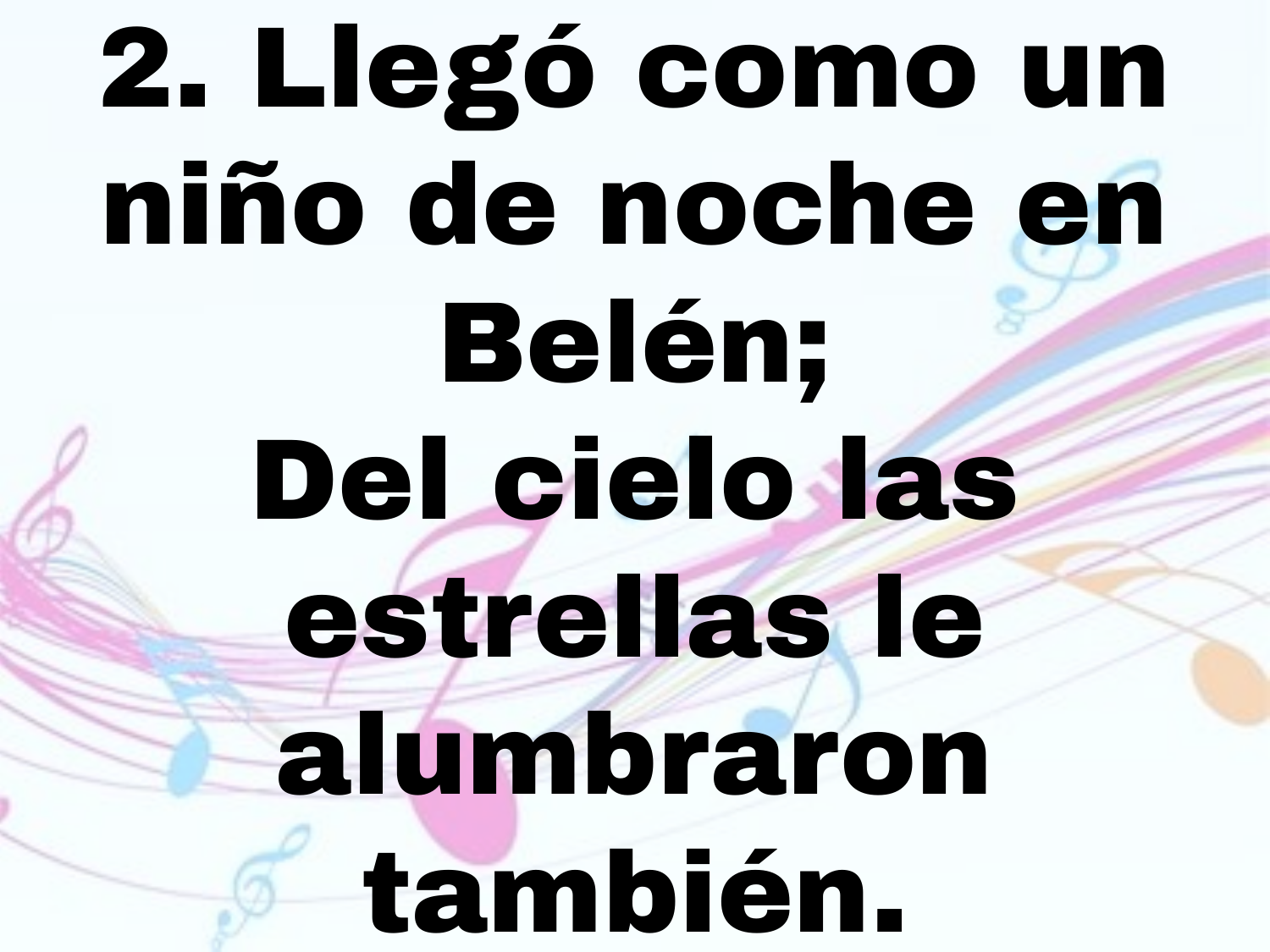

2. Llegó como un niño de noche en
Belén;
Del cielo las estrellas le alumbraron
también.